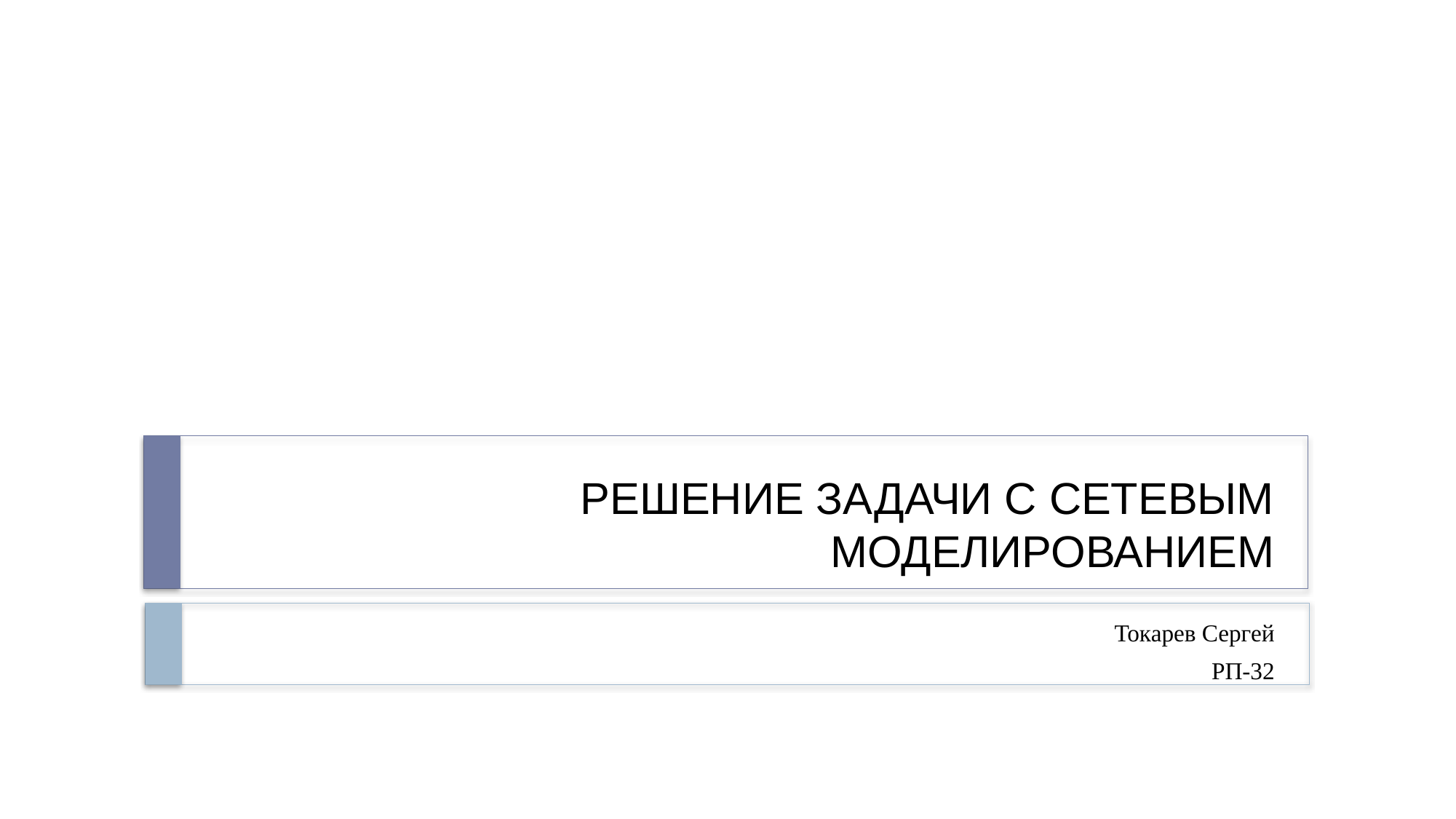

# РЕШЕНИЕ ЗАДАЧИ С СЕТЕВЫМ МОДЕЛИРОВАНИЕМ
Токарев Сергей
РП-32